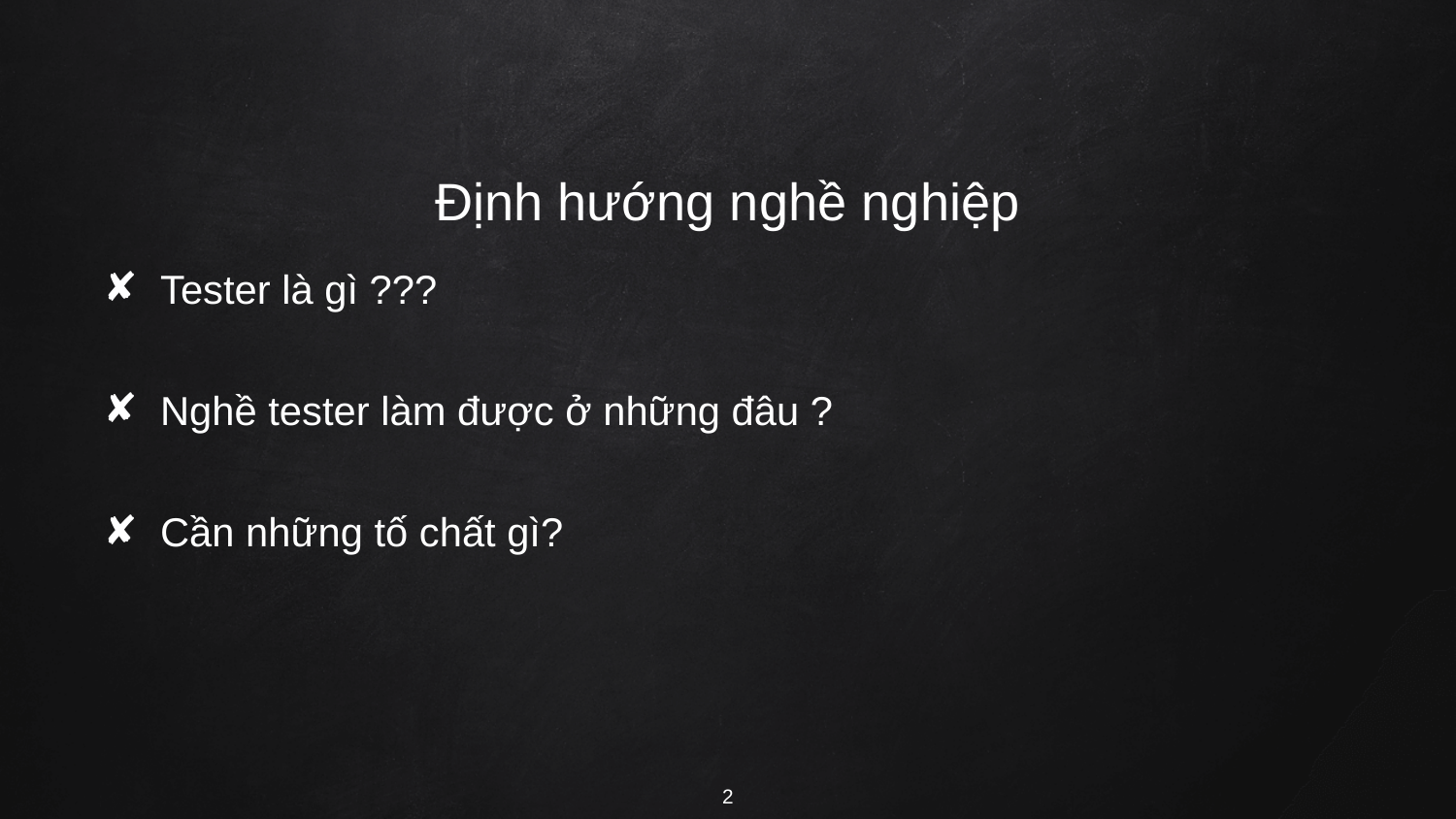

# Định hướng nghề nghiệp
Tester là gì ???

Nghề tester làm được ở những đâu ?

Cần những tố chất gì?

2